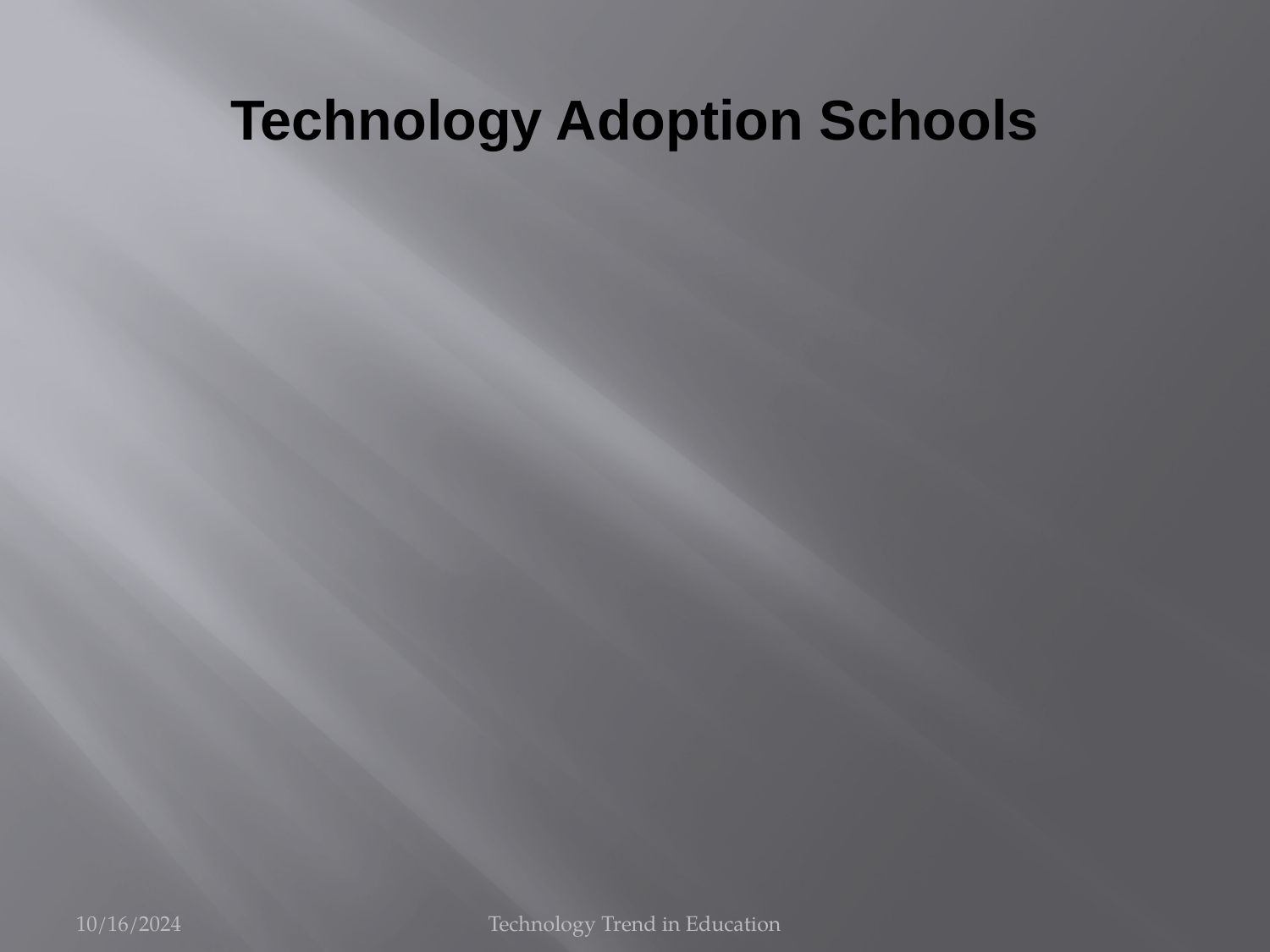

# Technology Adoption Schools

10/16/2024
Technology Trend in Education